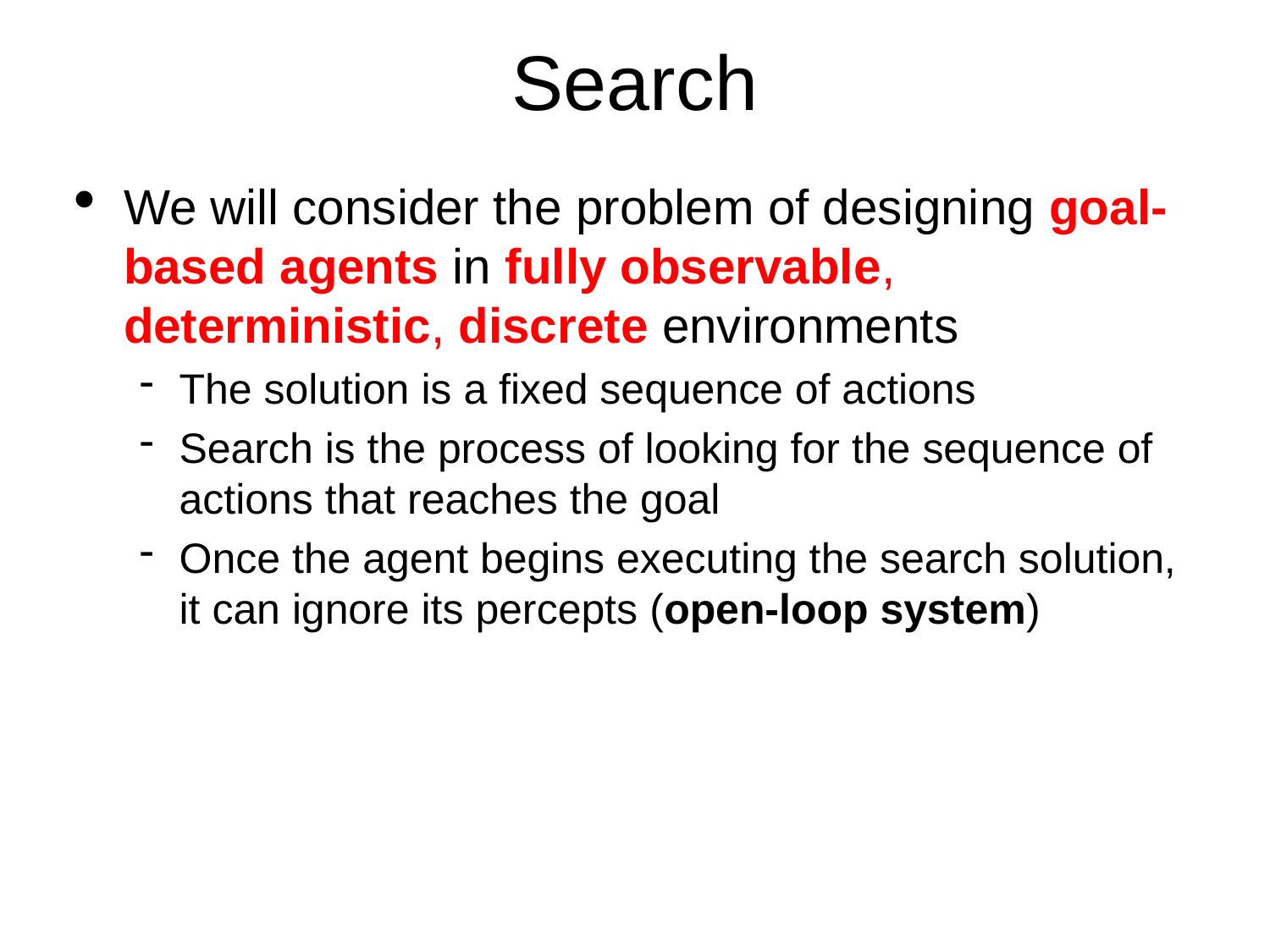

Search
We will consider the problem of designing goal-based agents in fully observable, deterministic, discrete environments
The solution is a fixed sequence of actions
Search is the process of looking for the sequence of actions that reaches the goal
Once the agent begins executing the search solution, it can ignore its percepts (open-loop system)